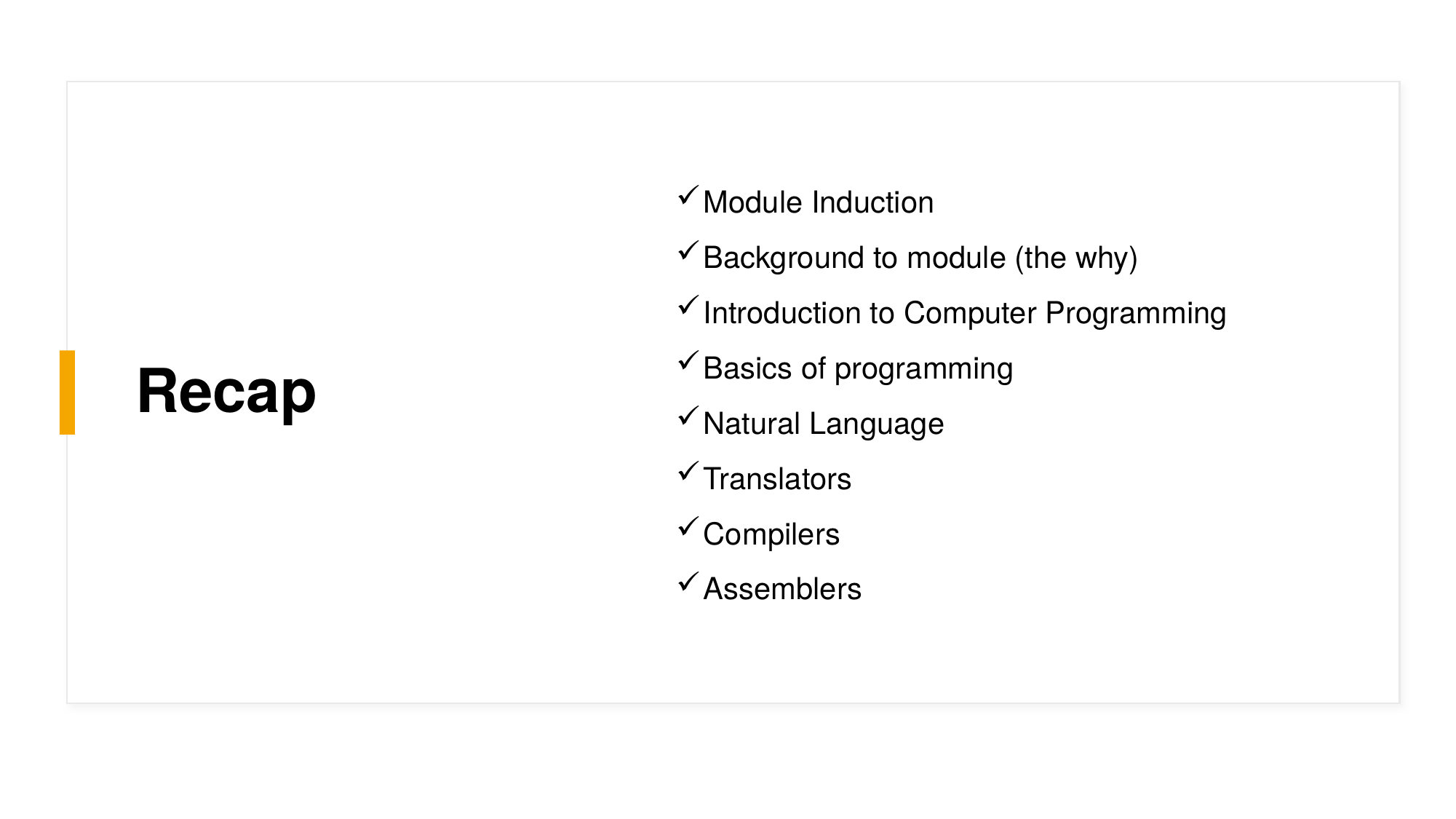

# Recap
Module Induction
Background to module (the why)
Introduction to Computer Programming
Basics of programming
Natural Language
Translators
Compilers
Assemblers